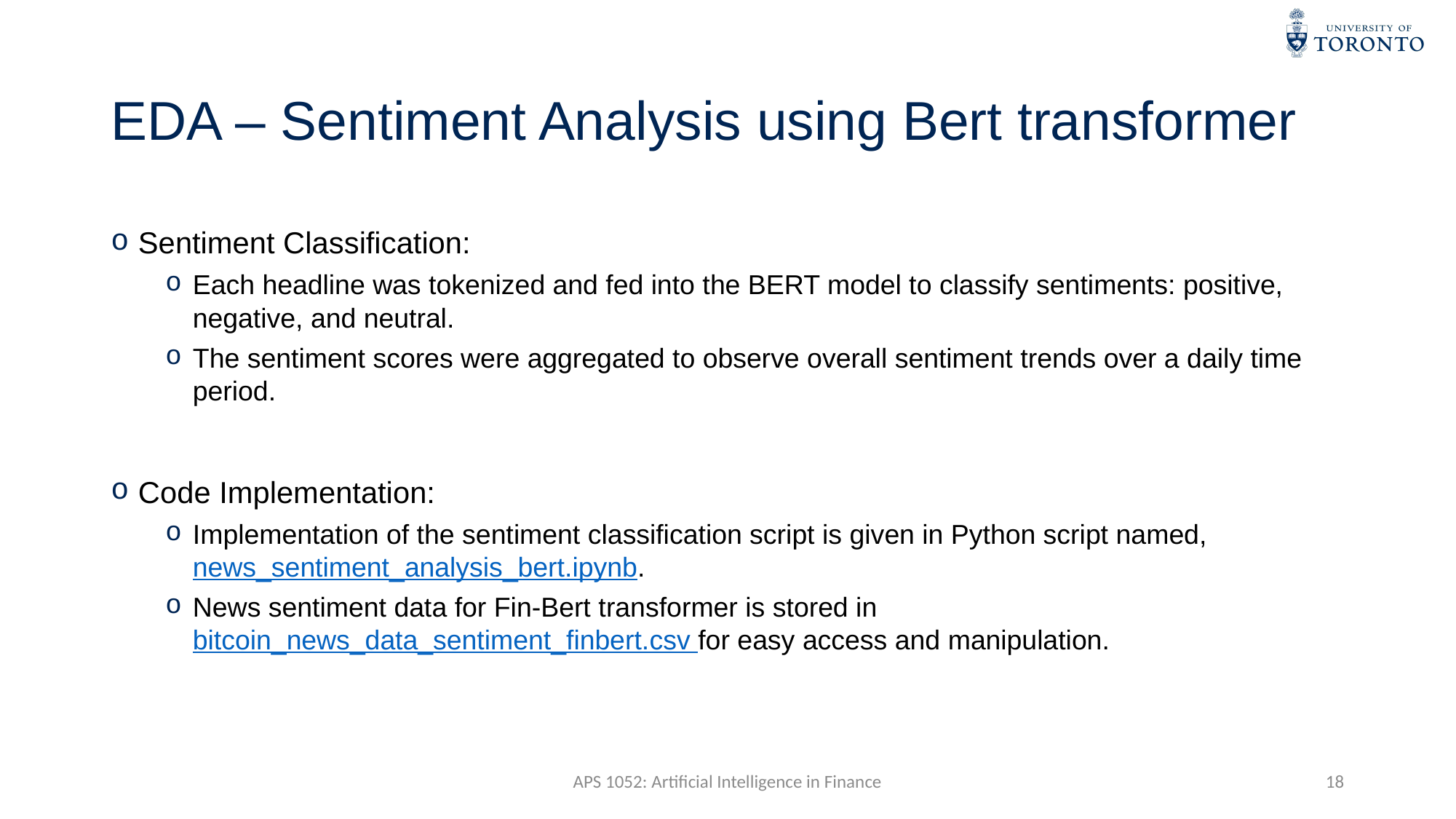

# EDA – Sentiment Analysis using Bert transformer
Sentiment Classification:
Each headline was tokenized and fed into the BERT model to classify sentiments: positive, negative, and neutral.
The sentiment scores were aggregated to observe overall sentiment trends over a daily time period.

Code Implementation:
Implementation of the sentiment classification script is given in Python script named, news_sentiment_analysis_bert.ipynb.
News sentiment data for Fin-Bert transformer is stored in bitcoin_news_data_sentiment_finbert.csv for easy access and manipulation.

APS 1052: Artificial Intelligence in Finance
18